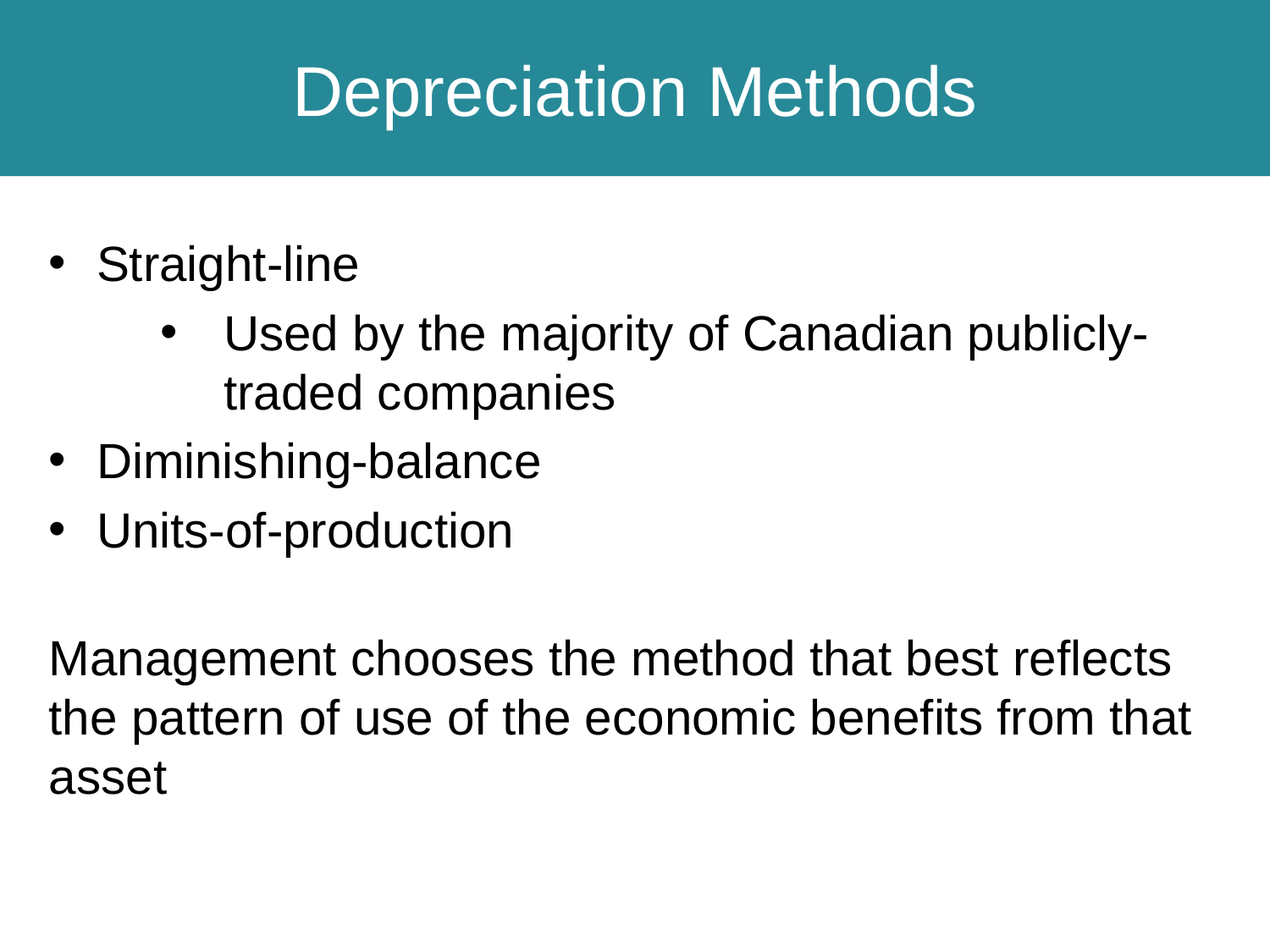

# Depreciation Methods
Straight-line
Used by the majority of Canadian publicly-traded companies
Diminishing-balance
Units-of-production

Management chooses the method that best reflects the pattern of use of the economic benefits from that asset